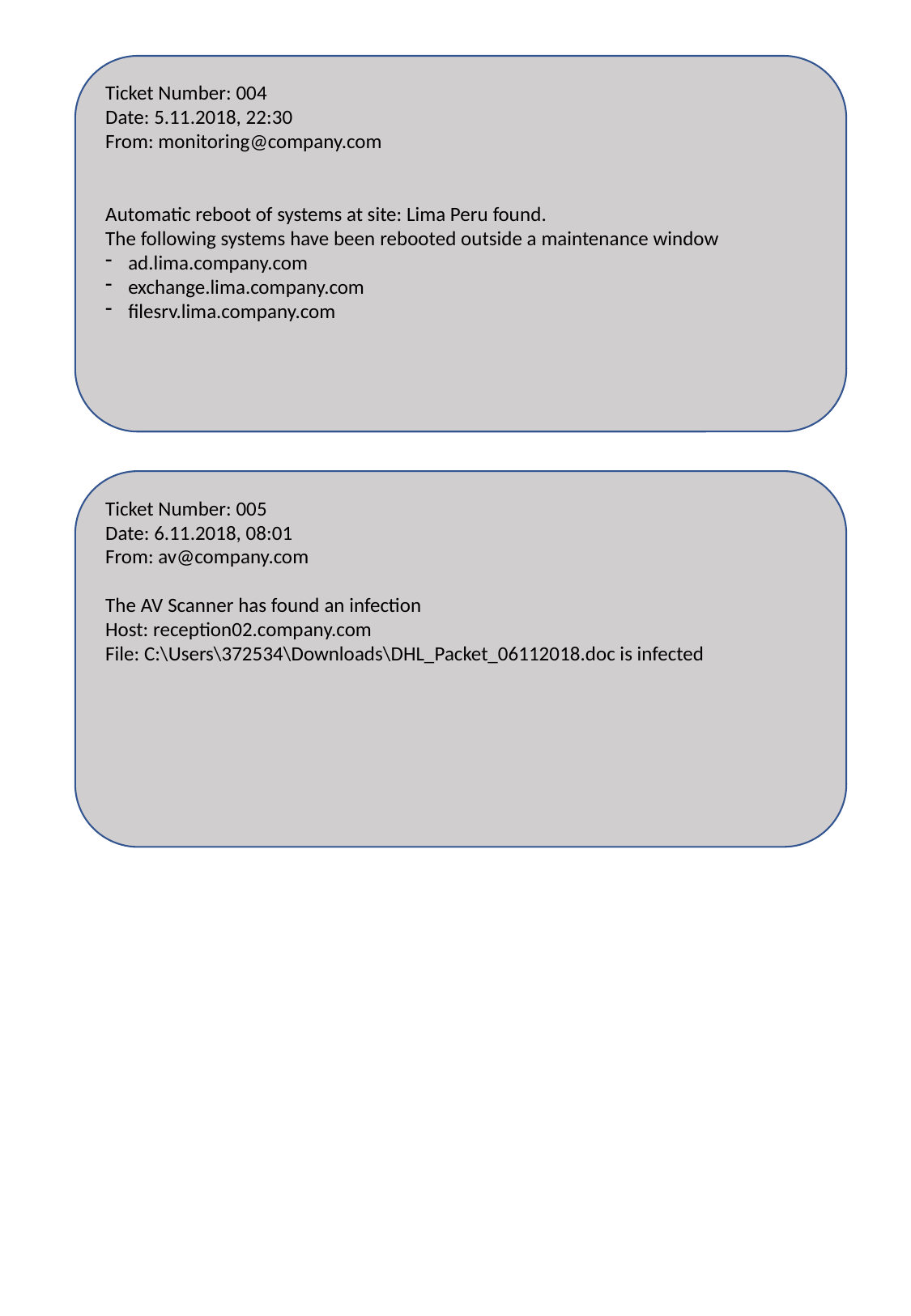

Ticket Number: 004
Date: 5.11.2018, 22:30
From: monitoring@company.com

Automatic reboot of systems at site: Lima Peru found.
The following systems have been rebooted outside a maintenance window
ad.lima.company.com
exchange.lima.company.com
filesrv.lima.company.com

Ticket Number: 005
Date: 6.11.2018, 08:01
From: av@company.com

The AV Scanner has found an infection
Host: reception02.company.com
File: C:\Users\372534\Downloads\DHL_Packet_06112018.doc is infected